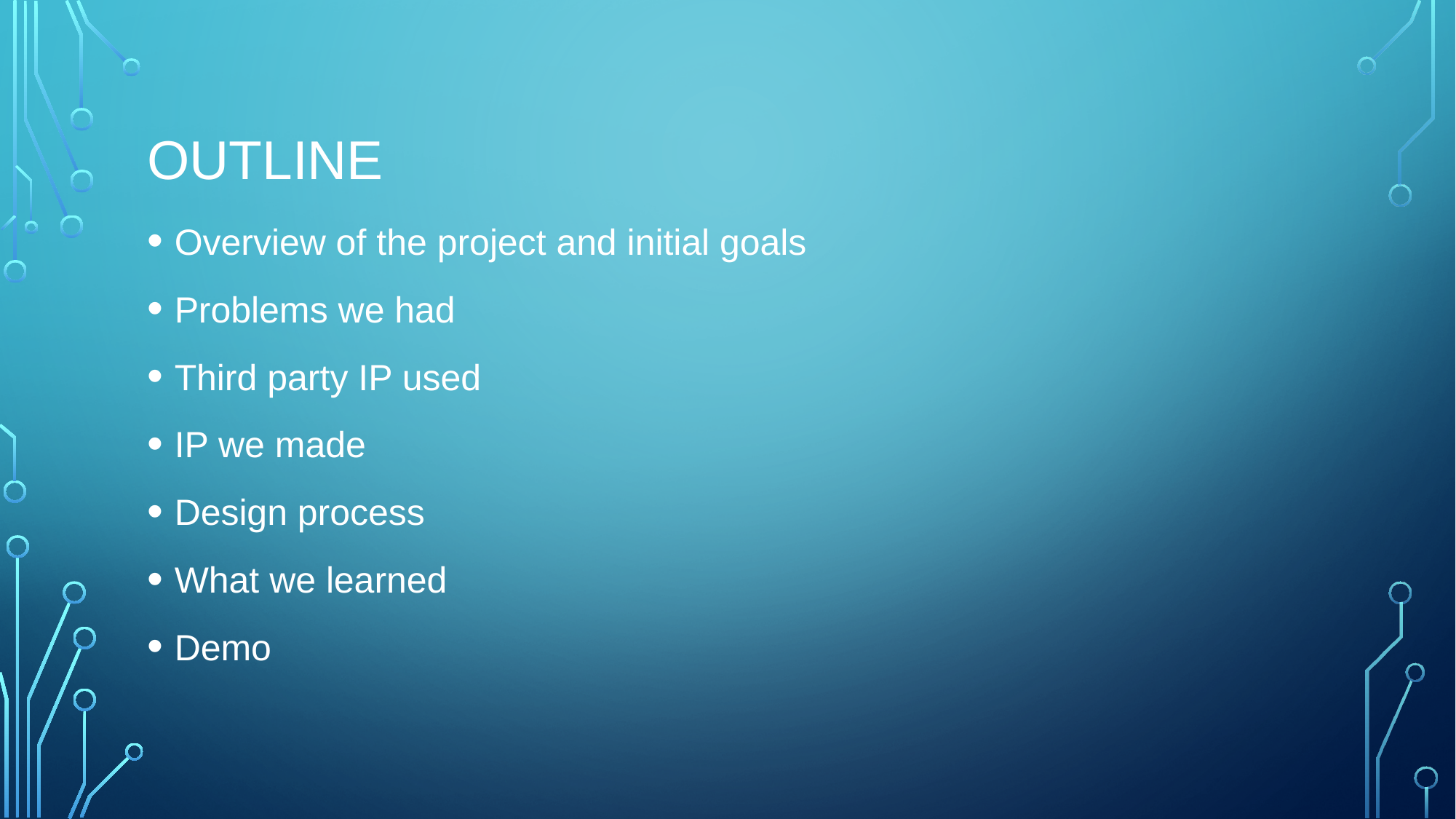

# Outline
Overview of the project and initial goals
Problems we had
Third party IP used
IP we made
Design process
What we learned
Demo